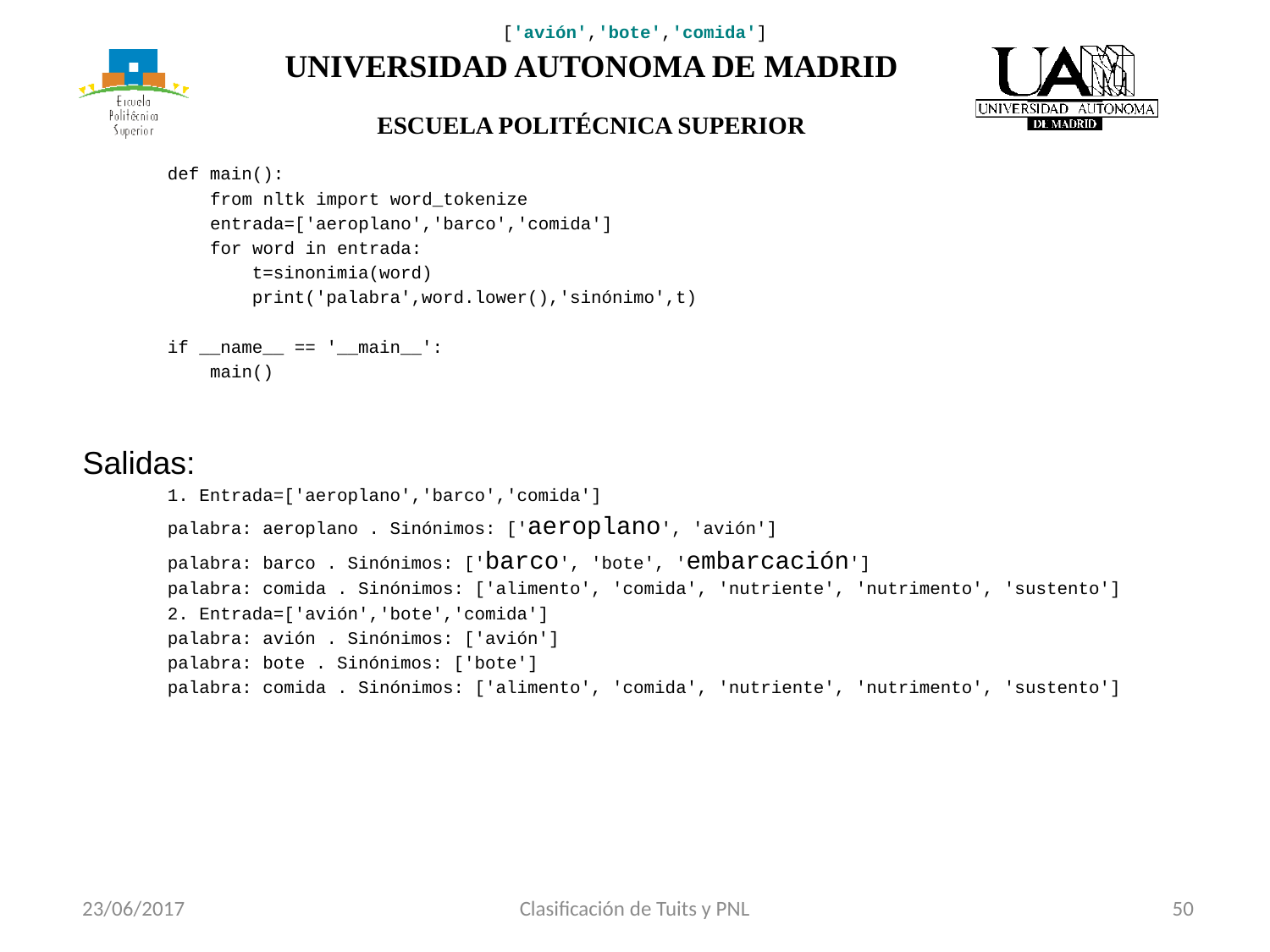

['avión','bote','comida']
def main():
    from nltk import word_tokenize
    entrada=['aeroplano','barco','comida']
    for word in entrada:
        t=sinonimia(word)
        print('palabra',word.lower(),'sinónimo',t)

if __name__ == '__main__':
    main()

1. Entrada=['aeroplano','barco','comida']
palabra: aeroplano . Sinónimos: ['aeroplano', 'avión']
palabra: barco . Sinónimos: ['barco', 'bote', 'embarcación']
palabra: comida . Sinónimos: ['alimento', 'comida', 'nutriente', 'nutrimento', 'sustento']
2. Entrada=['avión','bote','comida']
palabra: avión . Sinónimos: ['avión']
palabra: bote . Sinónimos: ['bote']
palabra: comida . Sinónimos: ['alimento', 'comida', 'nutriente', 'nutrimento', 'sustento']
Salidas:
Clasificación de Tuits y PNL
50
23/06/2017